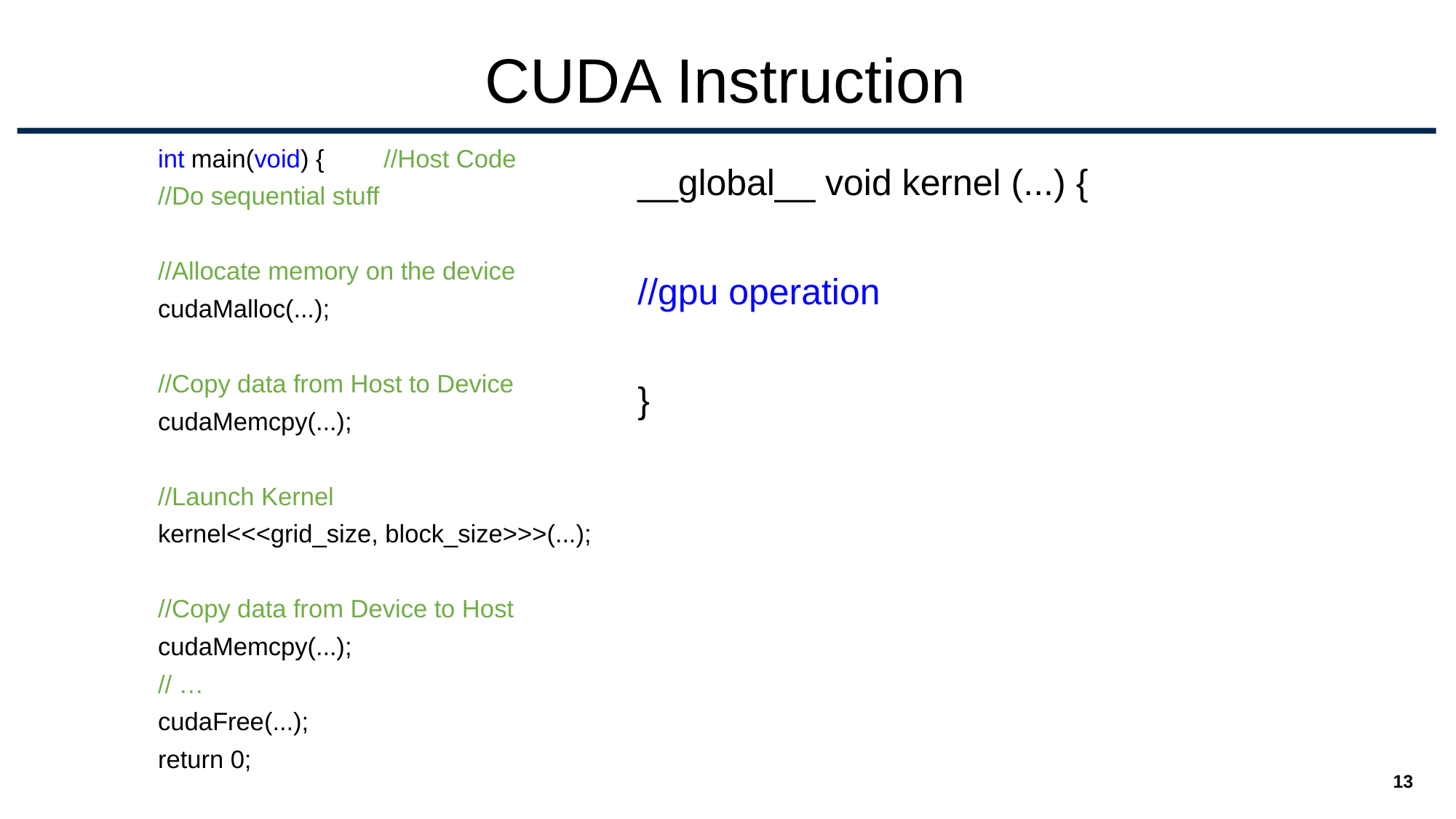

# CUDA Instruction
int main(void) {	//Host Code
//Do sequential stuff

//Allocate memory on the device
cudaMalloc(...);

//Copy data from Host to Device
cudaMemcpy(...);

//Launch Kernel
kernel<<<grid_size, block_size>>>(...);

//Copy data from Device to Host
cudaMemcpy(...);
// …
cudaFree(...);
return 0;
__global__ void kernel (...) {

//gpu operation

}
13